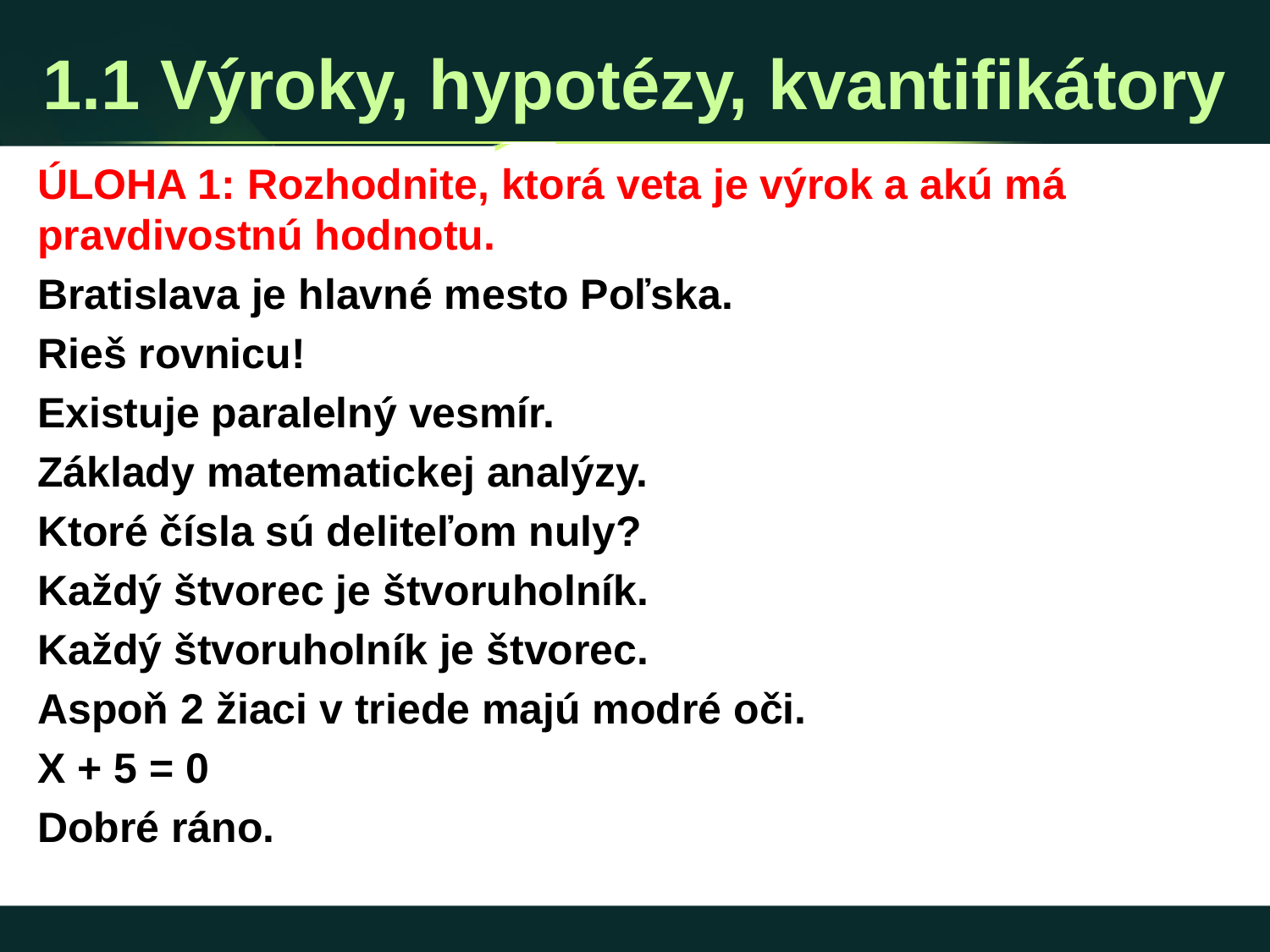

# 1.1 Výroky, hypotézy, kvantifikátory

ÚLOHA 1: Rozhodnite, ktorá veta je výrok a akú má pravdivostnú hodnotu.
Bratislava je hlavné mesto Poľska.
Rieš rovnicu!
Existuje paralelný vesmír.
Základy matematickej analýzy.
Ktoré čísla sú deliteľom nuly?
Každý štvorec je štvoruholník.
Každý štvoruholník je štvorec.
Aspoň 2 žiaci v triede majú modré oči.
X + 5 = 0
Dobré ráno.